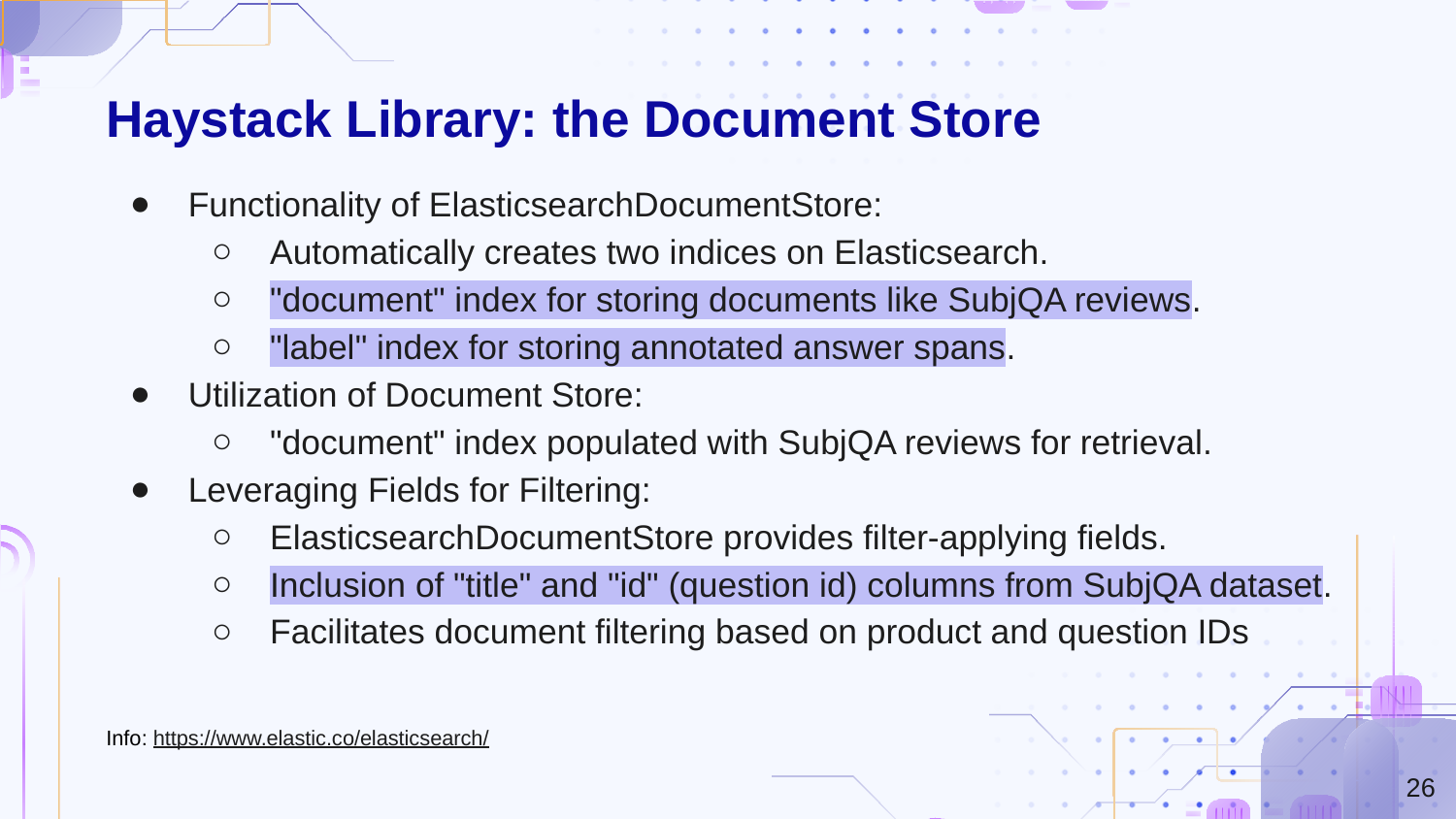

# Haystack Library: the Document Store

Functionality of ElasticsearchDocumentStore:
Automatically creates two indices on Elasticsearch.
"document" index for storing documents like SubjQA reviews.
"label" index for storing annotated answer spans.
Utilization of Document Store:
"document" index populated with SubjQA reviews for retrieval.
Leveraging Fields for Filtering:
ElasticsearchDocumentStore provides filter-applying fields.
Inclusion of "title" and "id" (question id) columns from SubjQA dataset.
Facilitates document filtering based on product and question IDs
Info: https://www.elastic.co/elasticsearch/
26